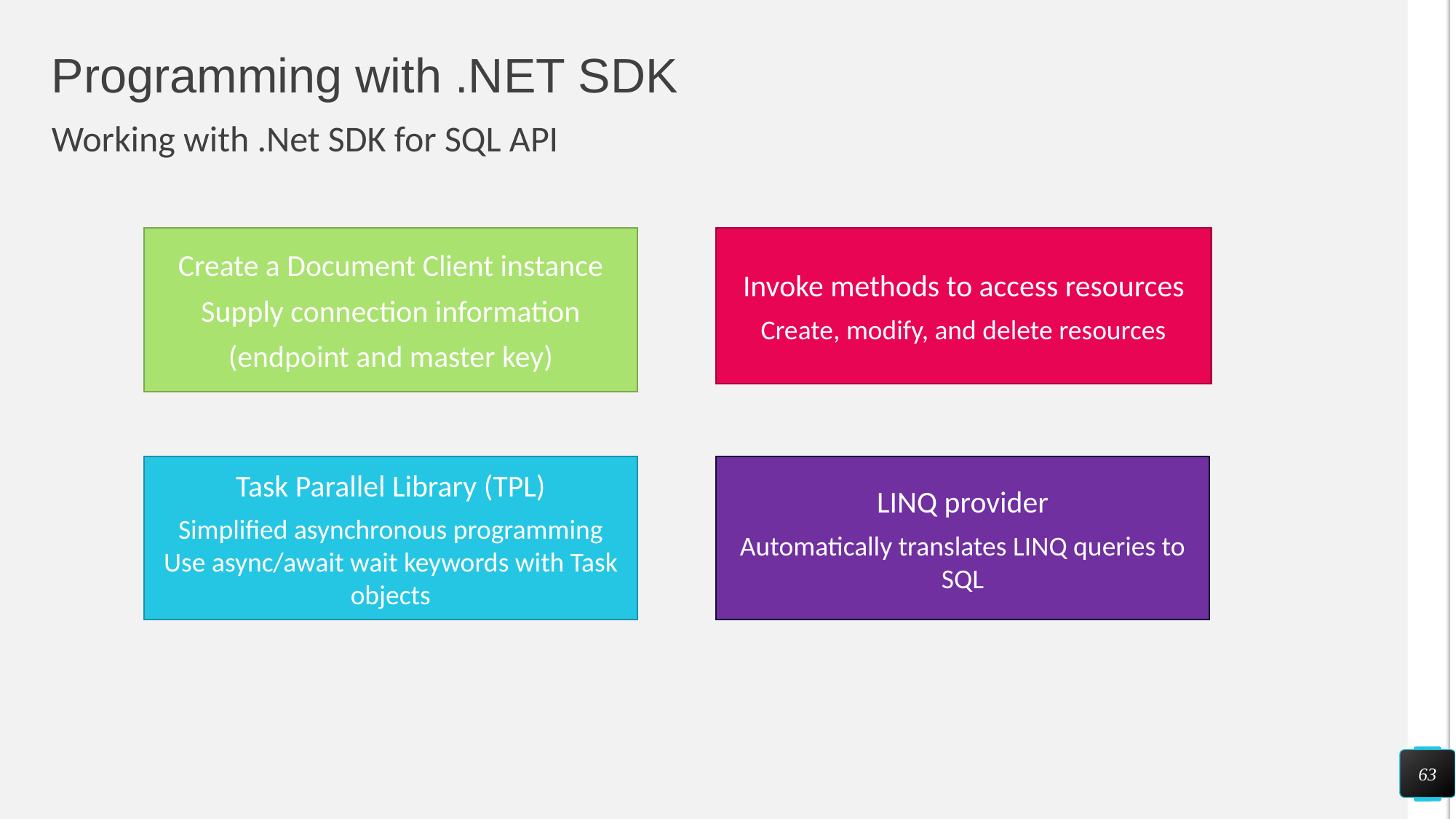

# Programming with .NET SDK
Working with .Net SDK for SQL API

Create a Document Client instance
Supply connection information
(endpoint and master key)
Invoke methods to access resources
Create, modify, and delete resources
LINQ provider
Automatically translates LINQ queries to SQL
Task Parallel Library (TPL)
Simplified asynchronous programming
Use async/await wait keywords with Task objects
63